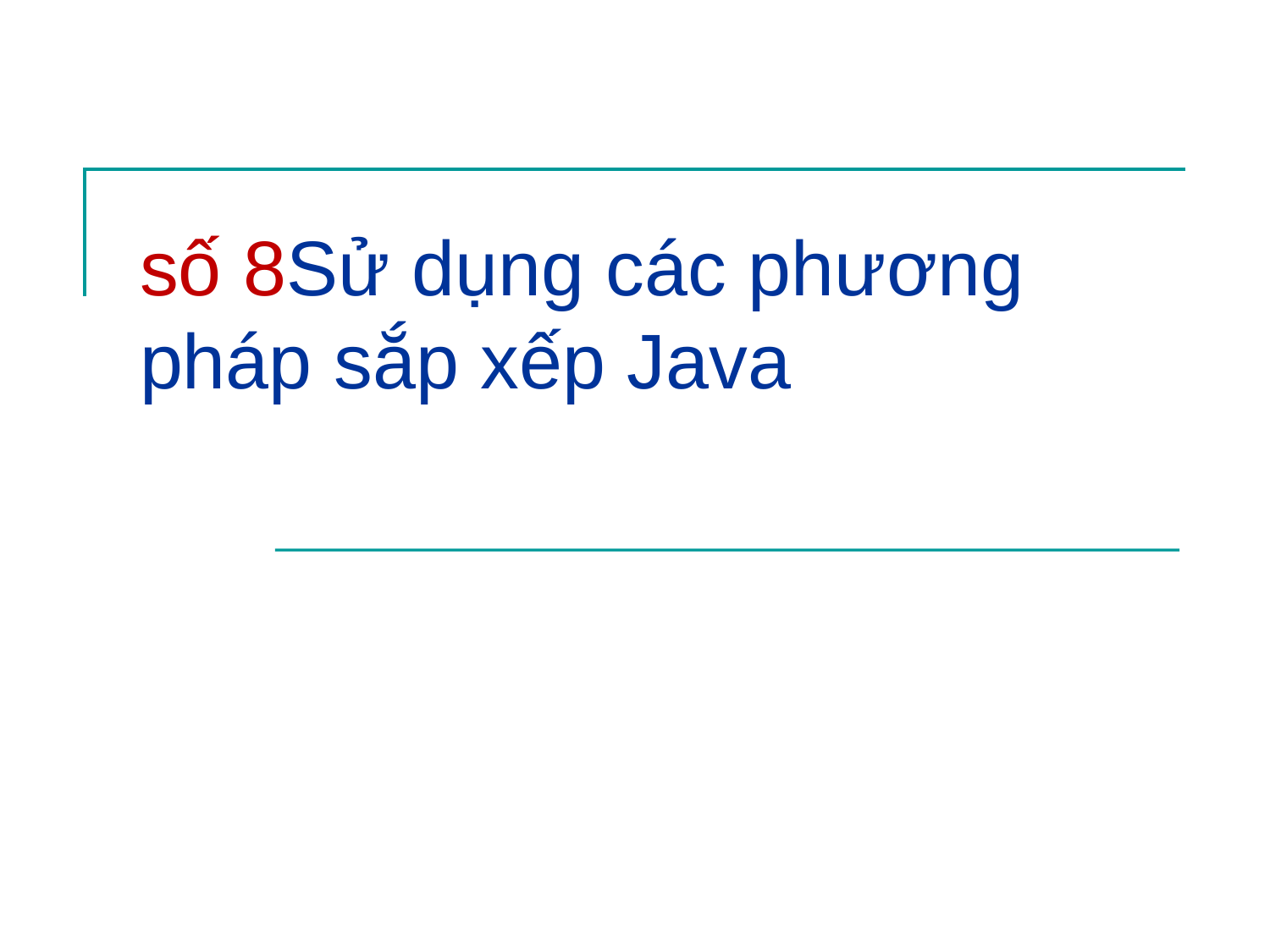

# số 8Sử dụng các phương pháp sắp xếp Java